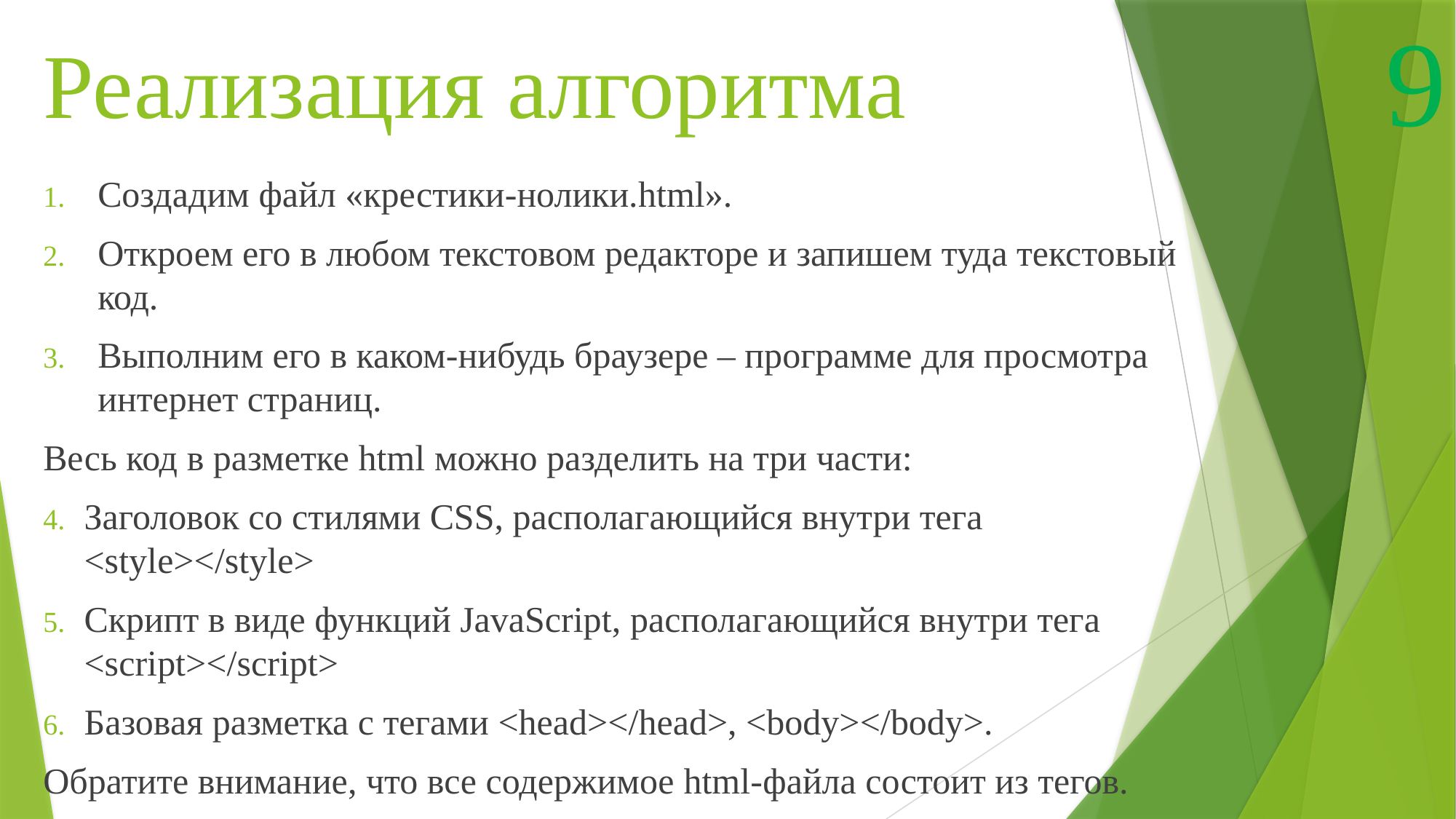

9
# Реализация алгоритма
Создадим файл «крестики-нолики.html».
Откроем его в любом текстовом редакторе и запишем туда текстовый код.
Выполним его в каком-нибудь браузере – программе для просмотра интернет страниц.
Весь код в разметке html можно разделить на три части:
Заголовок со стилями CSS, располагающийся внутри тега <style></style>
Скрипт в виде функций JavaScript, располагающийся внутри тега <script></script>
Базовая разметка с тегами <head></head>, <body></body>.
Обратите внимание, что все содержимое html-файла состоит из тегов.